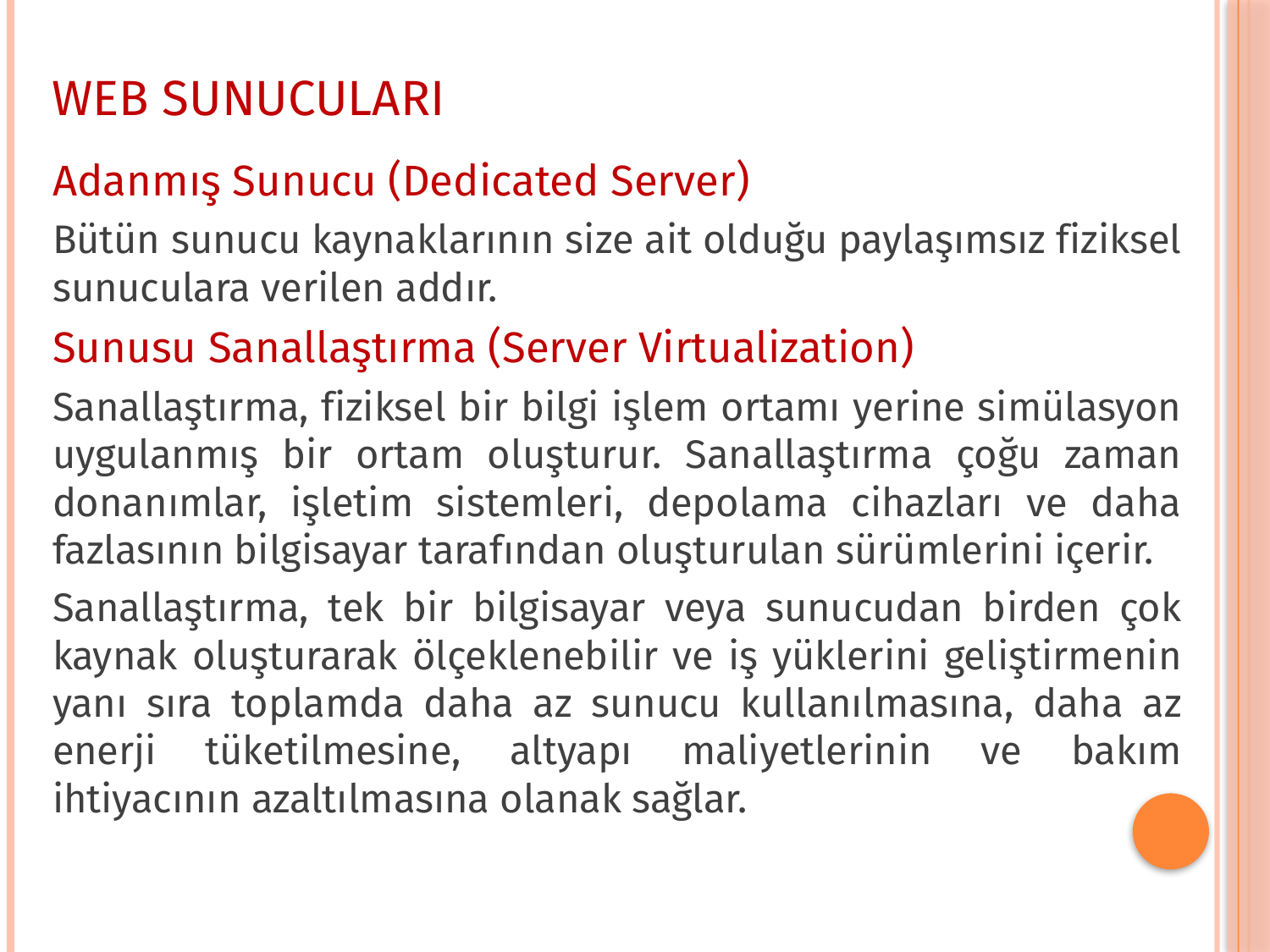

WEB SUNUCULARI
Adanmış Sunucu (Dedicated Server)
Bütün sunucu kaynaklarının size ait olduğu paylaşımsız fiziksel sunuculara verilen addır.
Sunusu Sanallaştırma (Server Virtualization)
Sanallaştırma, fiziksel bir bilgi işlem ortamı yerine simülasyon uygulanmış bir ortam oluşturur. Sanallaştırma çoğu zaman donanımlar, işletim sistemleri, depolama cihazları ve daha fazlasının bilgisayar tarafından oluşturulan sürümlerini içerir.
Sanallaştırma, tek bir bilgisayar veya sunucudan birden çok kaynak oluşturarak ölçeklenebilir ve iş yüklerini geliştirmenin yanı sıra toplamda daha az sunucu kullanılmasına, daha az enerji tüketilmesine, altyapı maliyetlerinin ve bakım ihtiyacının azaltılmasına olanak sağlar.